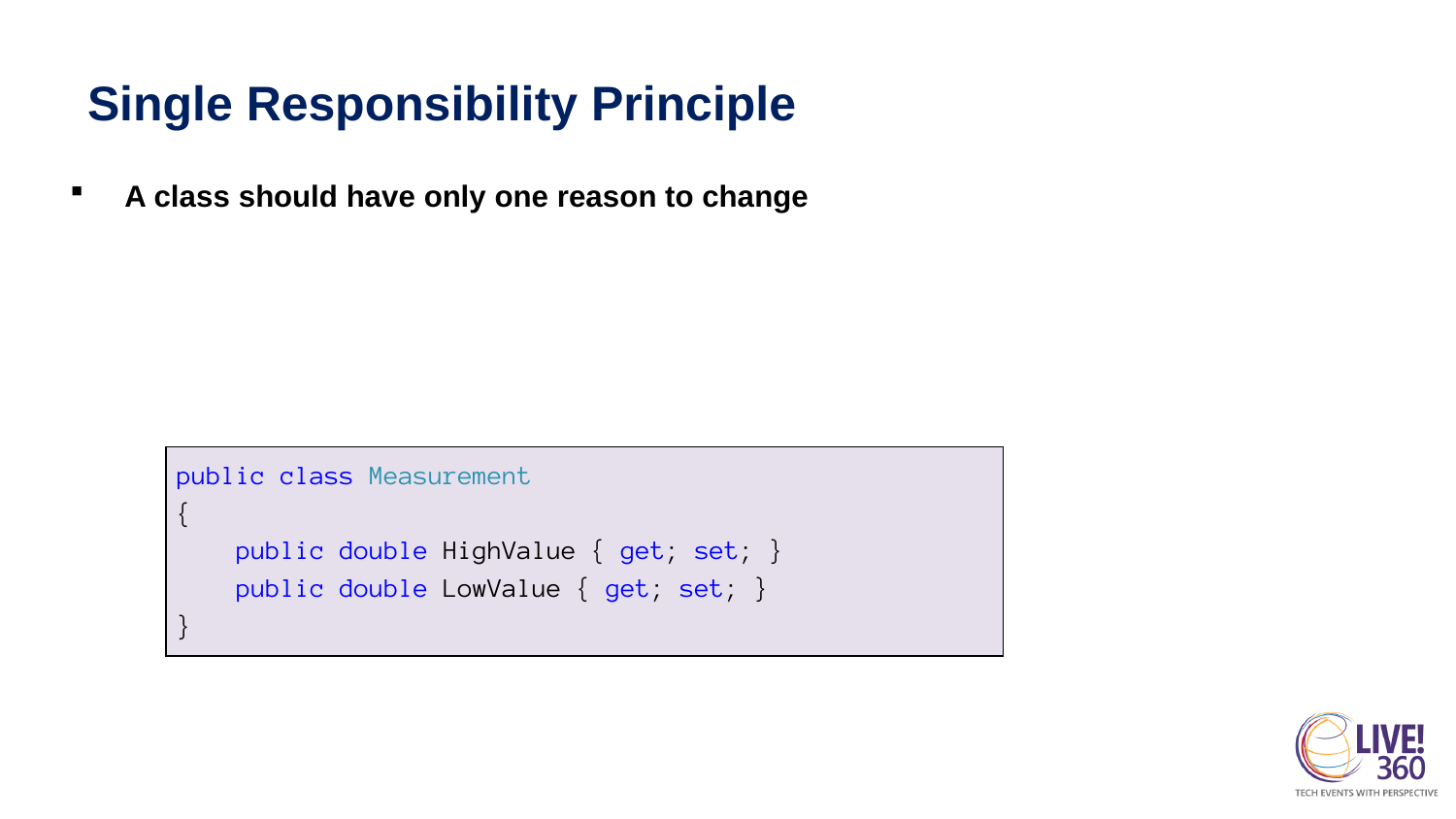

# Single Responsibility Principle

A class should have only one reason to change
public class Measurement
{
    public double HighValue { get; set; }
    public double LowValue { get; set; }
}